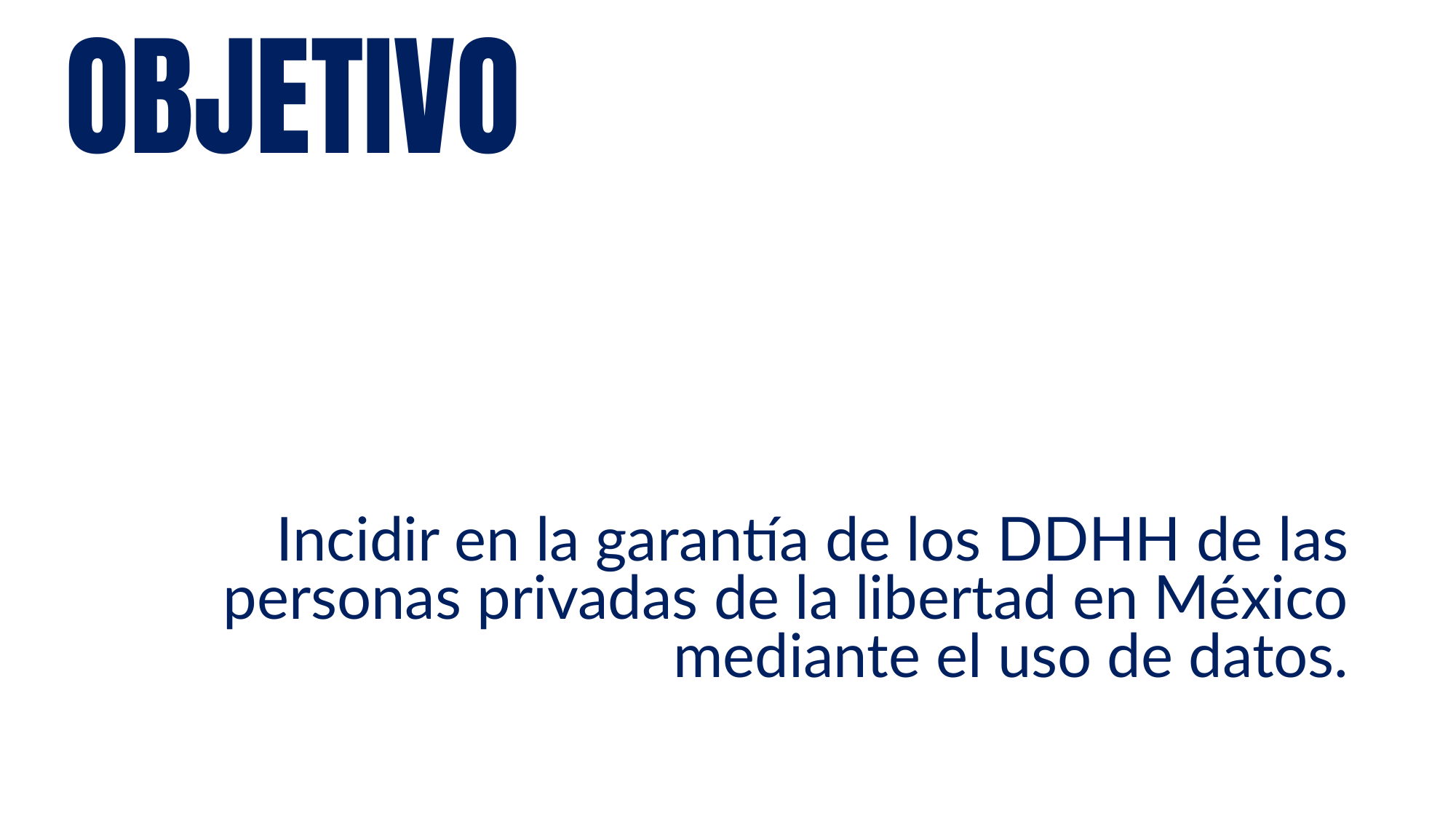

Objetivo
Incidir en la garantía de los DDHH de las personas privadas de la libertad en México mediante el uso de datos.